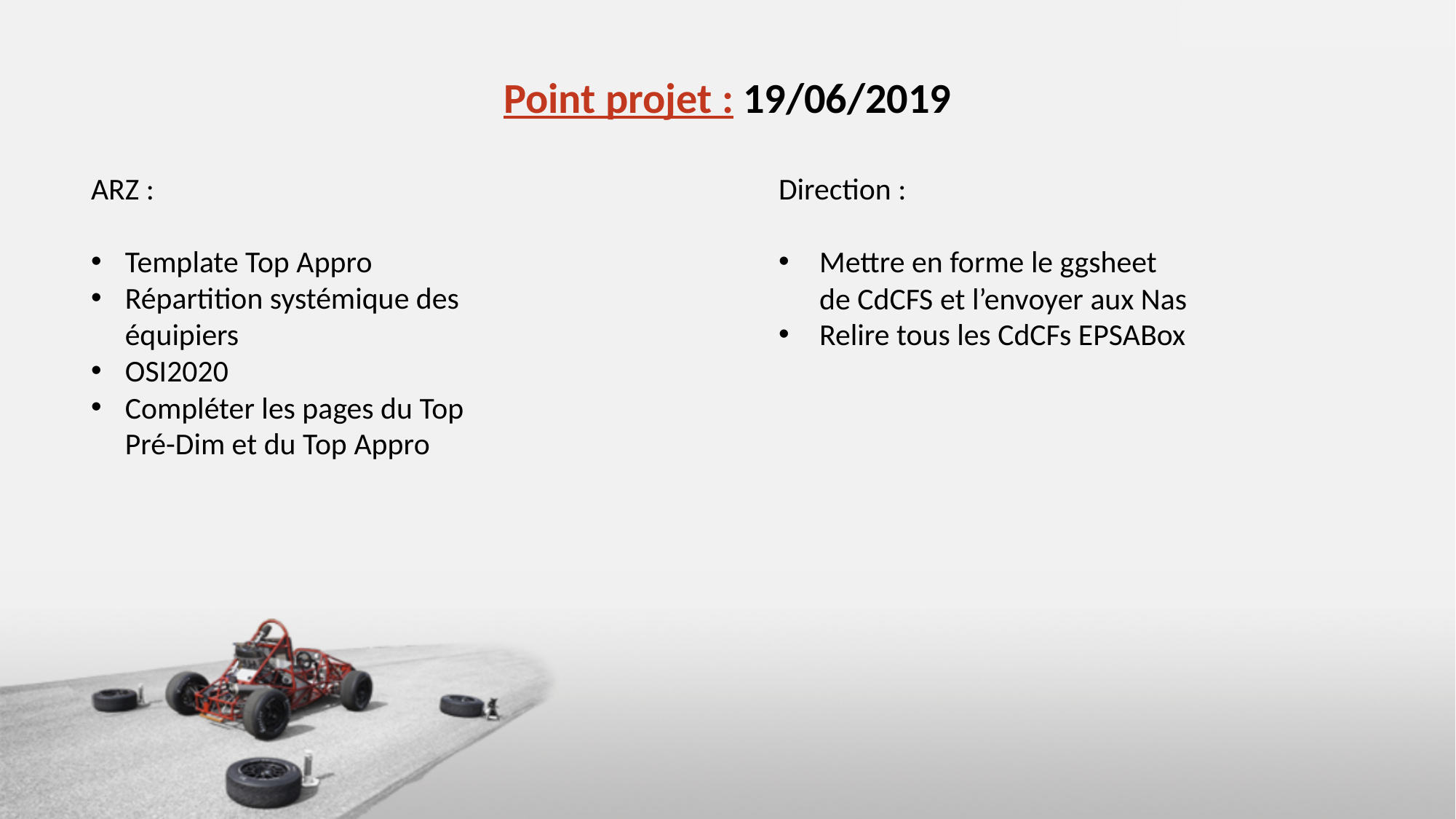

Point projet : 19/06/2019

ARZ :

Template Top Appro
Répartition systémique des équipiers
OSI2020
Compléter les pages du Top Pré-Dim et du Top Appro

Direction :

Mettre en forme le ggsheet de CdCFS et l’envoyer aux Nas
Relire tous les CdCFs EPSABox